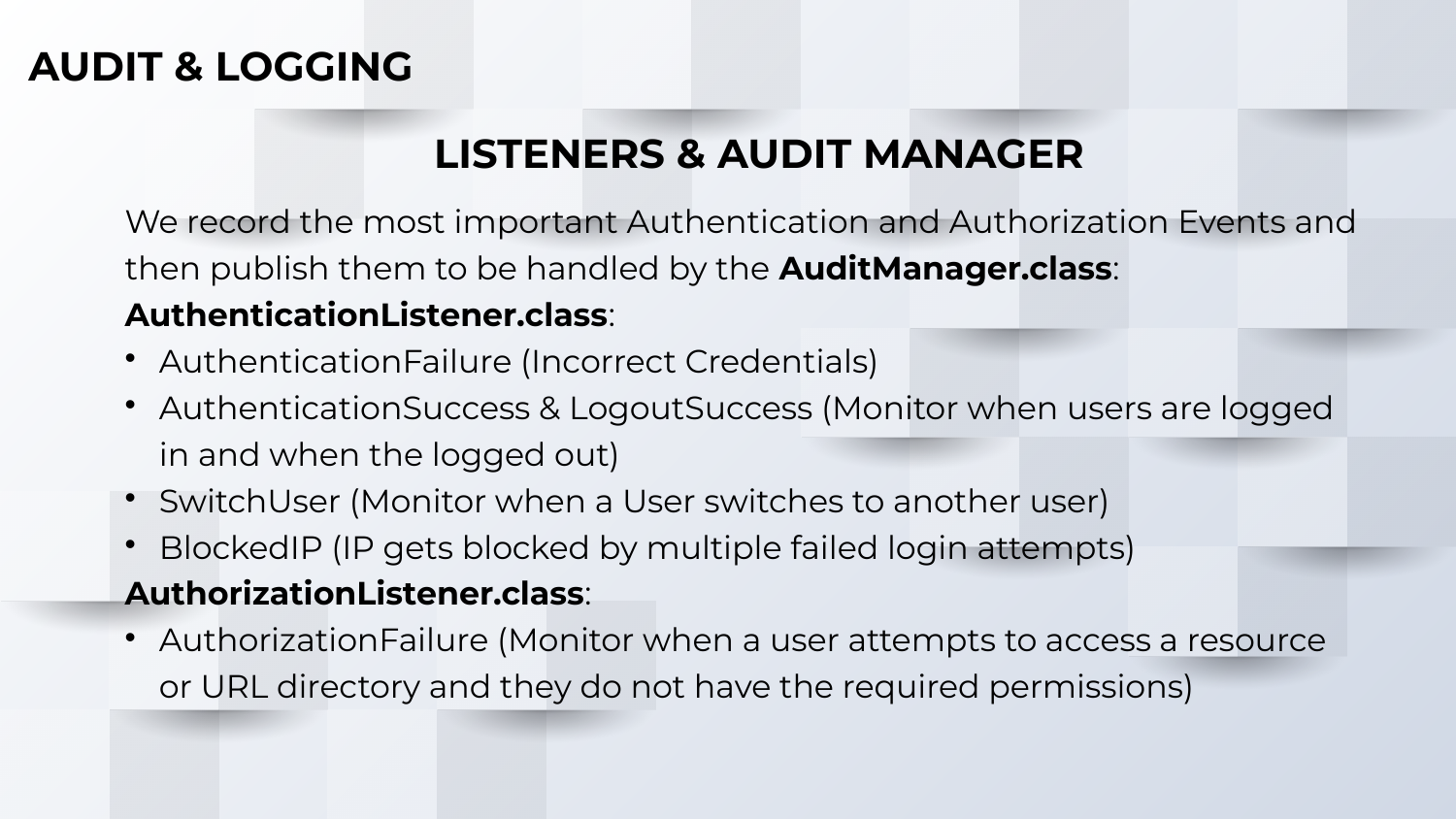

AUDIT & LOGGING
LISTENERS & AUDIT MANAGER

We record the most important Authentication and Authorization Events and then publish them to be handled by the AuditManager.class:
AuthenticationListener.class:
AuthenticationFailure (Incorrect Credentials)
AuthenticationSuccess & LogoutSuccess (Monitor when users are logged in and when the logged out)
SwitchUser (Monitor when a User switches to another user)
BlockedIP (IP gets blocked by multiple failed login attempts)
AuthorizationListener.class:
AuthorizationFailure (Monitor when a user attempts to access a resource or URL directory and they do not have the required permissions)